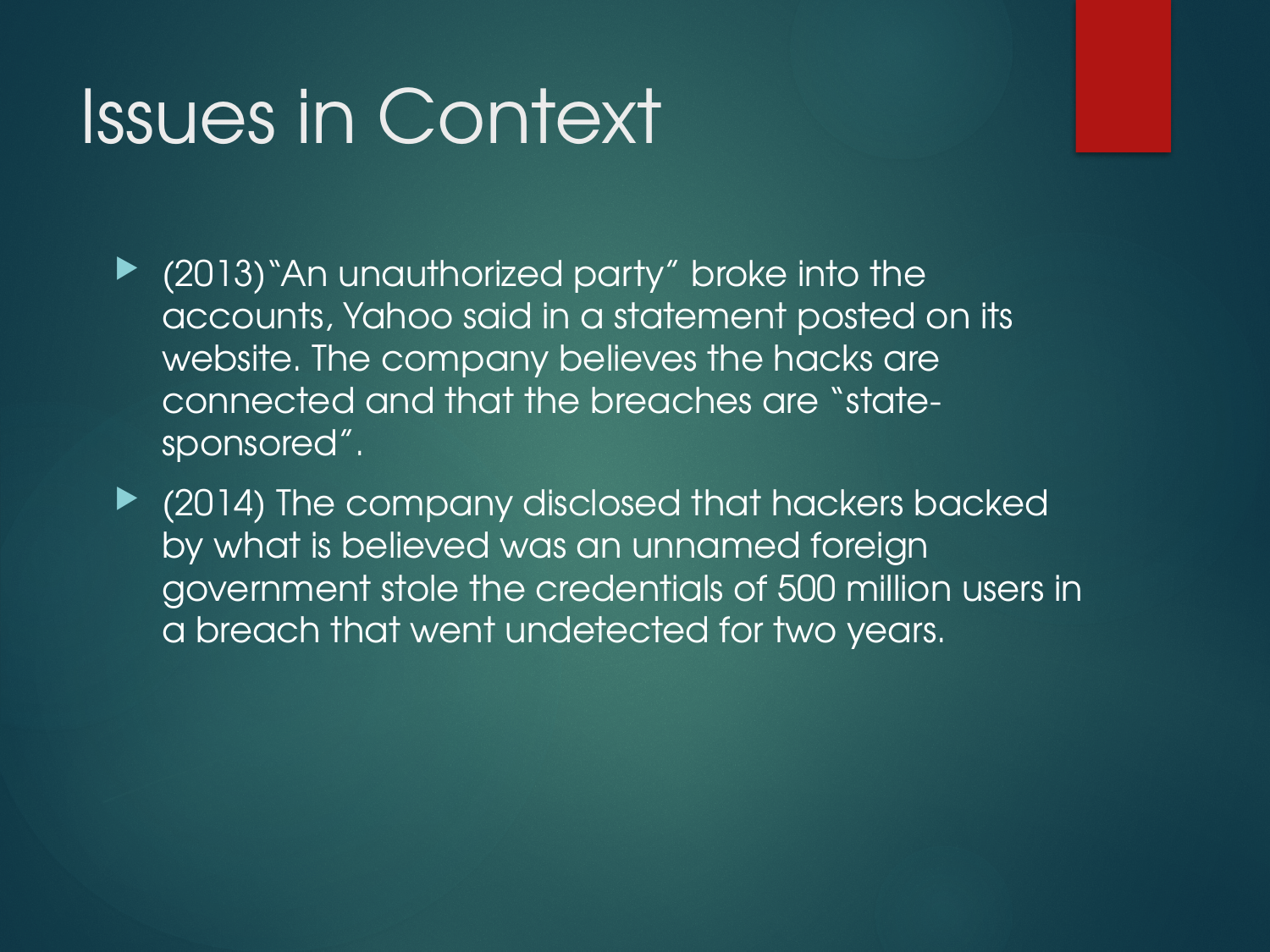

# Issues in Context

(2013)“An unauthorized party” broke into the accounts, Yahoo said in a statement posted on its website. The company believes the hacks are connected and that the breaches are “state-sponsored”.
(2014) The company disclosed that hackers backed by what is believed was an unnamed foreign government stole the credentials of 500 million users in a breach that went undetected for two years.